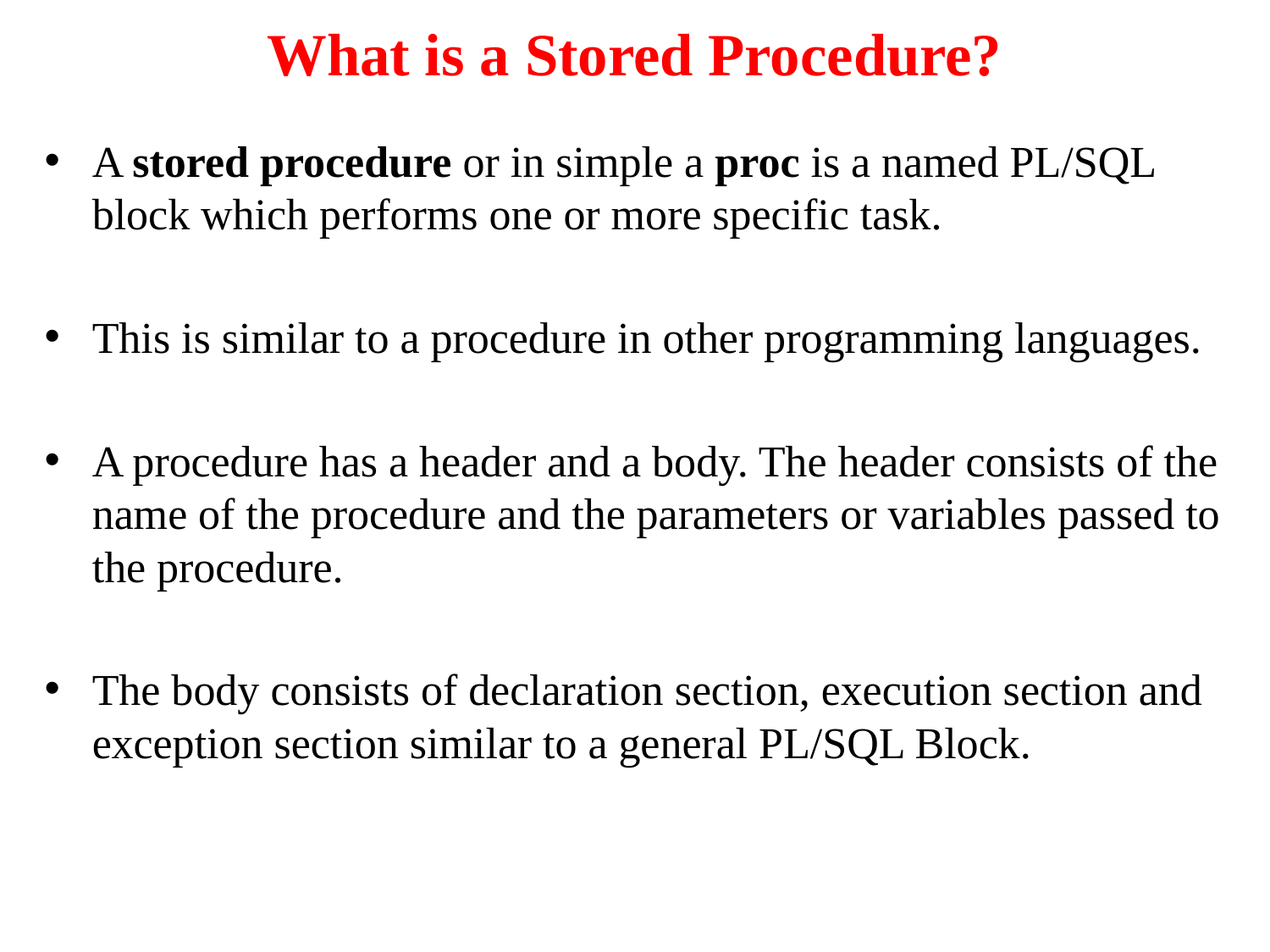

# What is a Stored Procedure?
A stored procedure or in simple a proc is a named PL/SQL block which performs one or more specific task.

This is similar to a procedure in other programming languages.

A procedure has a header and a body. The header consists of the name of the procedure and the parameters or variables passed to the procedure.

The body consists of declaration section, execution section and exception section similar to a general PL/SQL Block.